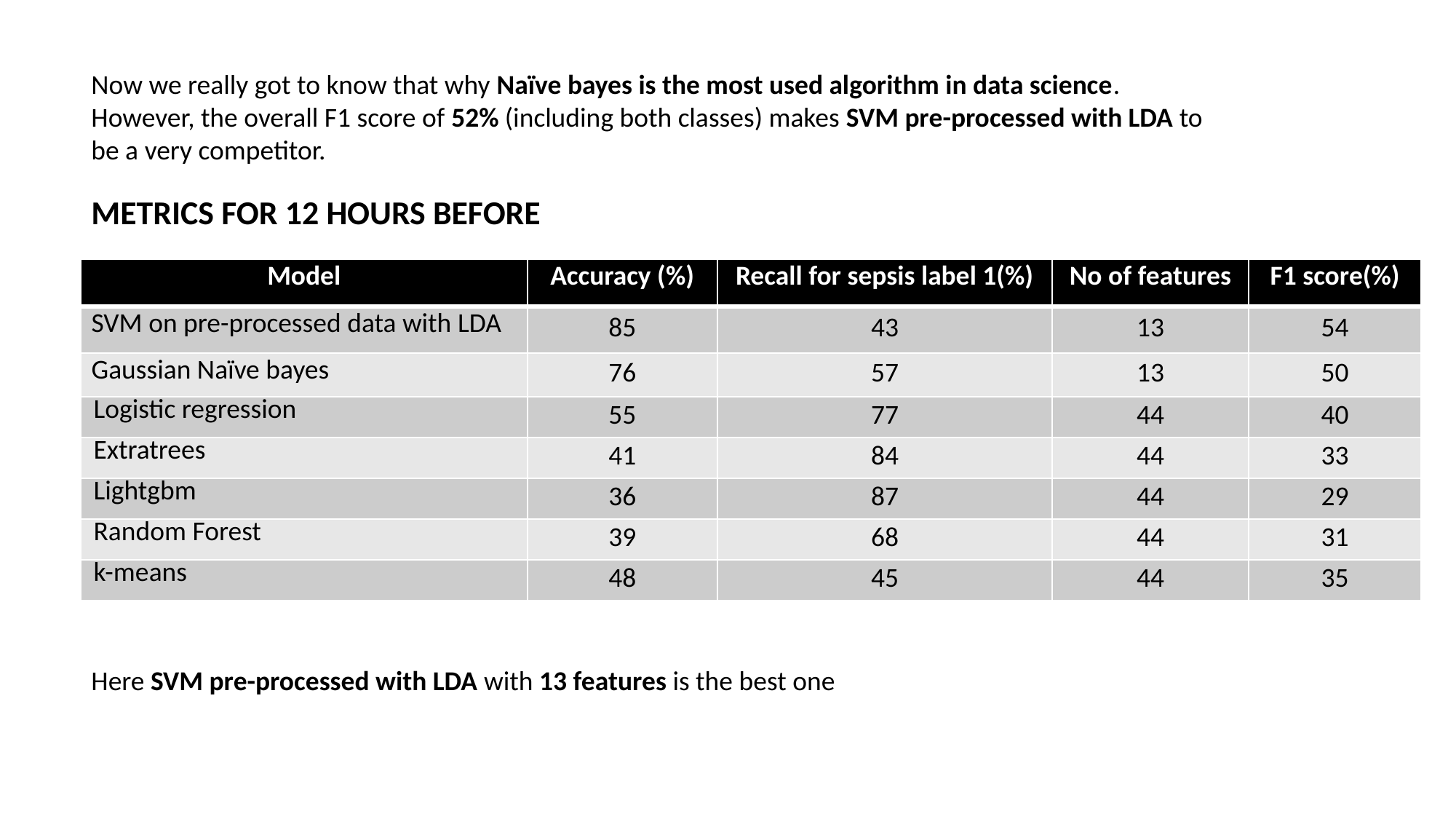

Now we really got to know that why Naïve bayes is the most used algorithm in data science. However, the overall F1 score of 52% (including both classes) makes SVM pre-processed with LDA to be a very competitor.
METRICS FOR 12 HOURS BEFORE
| Model | Accuracy (%) | Recall for sepsis label 1(%) | No of features | F1 score(%) |
| --- | --- | --- | --- | --- |
| SVM on pre-processed data with LDA | 85 | 43 | 13 | 54 |
| Gaussian Naïve bayes | 76 | 57 | 13 | 50 |
| Logistic regression | 55 | 77 | 44 | 40 |
| Extratrees | 41 | 84 | 44 | 33 |
| Lightgbm | 36 | 87 | 44 | 29 |
| Random Forest | 39 | 68 | 44 | 31 |
| k-means | 48 | 45 | 44 | 35 |
Here SVM pre-processed with LDA with 13 features is the best one